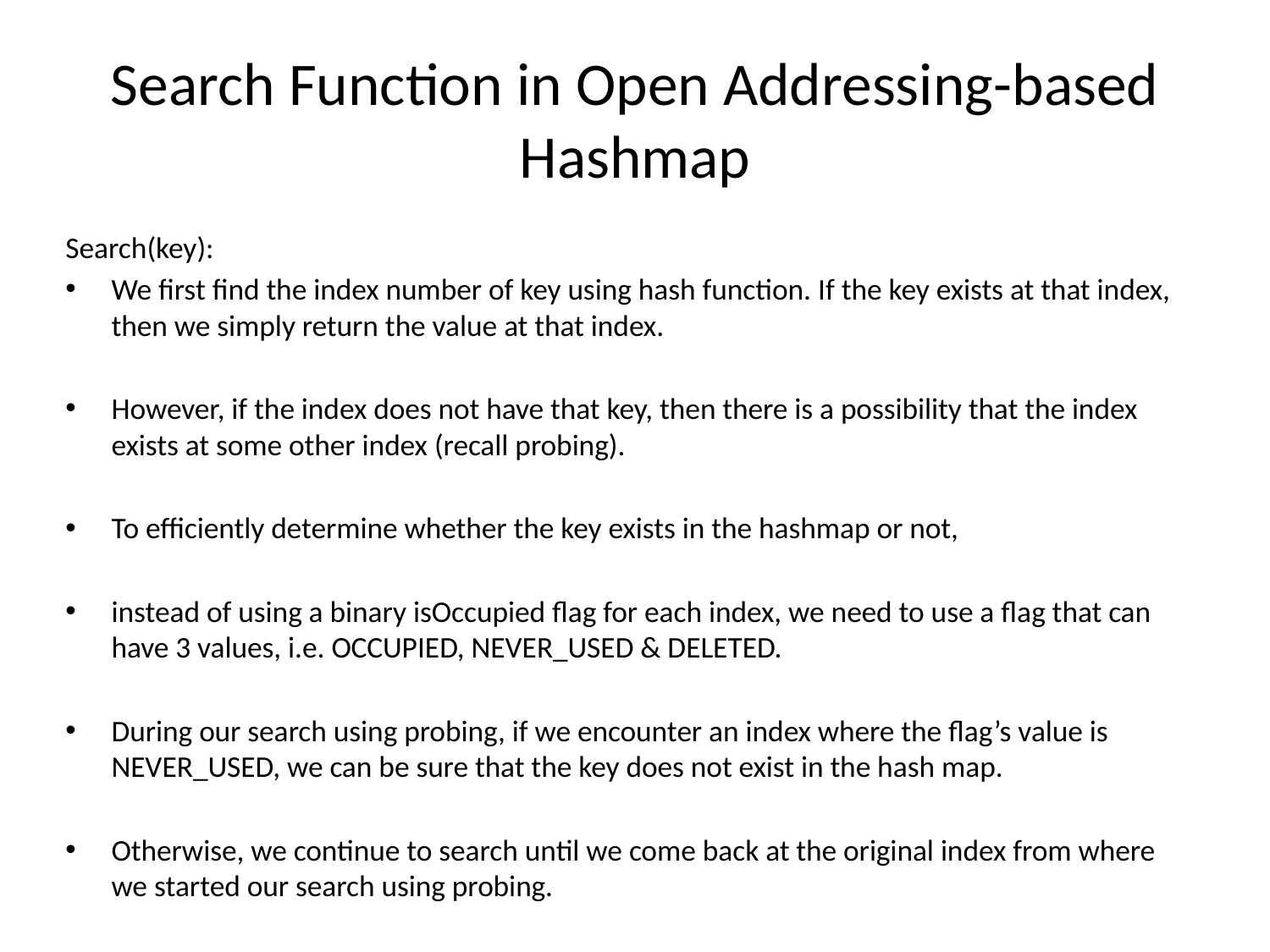

# Search Function in Open Addressing-based Hashmap
Search(key):
We first find the index number of key using hash function. If the key exists at that index, then we simply return the value at that index.

However, if the index does not have that key, then there is a possibility that the index exists at some other index (recall probing).

To efficiently determine whether the key exists in the hashmap or not,

instead of using a binary isOccupied flag for each index, we need to use a flag that can have 3 values, i.e. OCCUPIED, NEVER_USED & DELETED.

During our search using probing, if we encounter an index where the flag’s value is NEVER_USED, we can be sure that the key does not exist in the hash map.

Otherwise, we continue to search until we come back at the original index from where we started our search using probing.